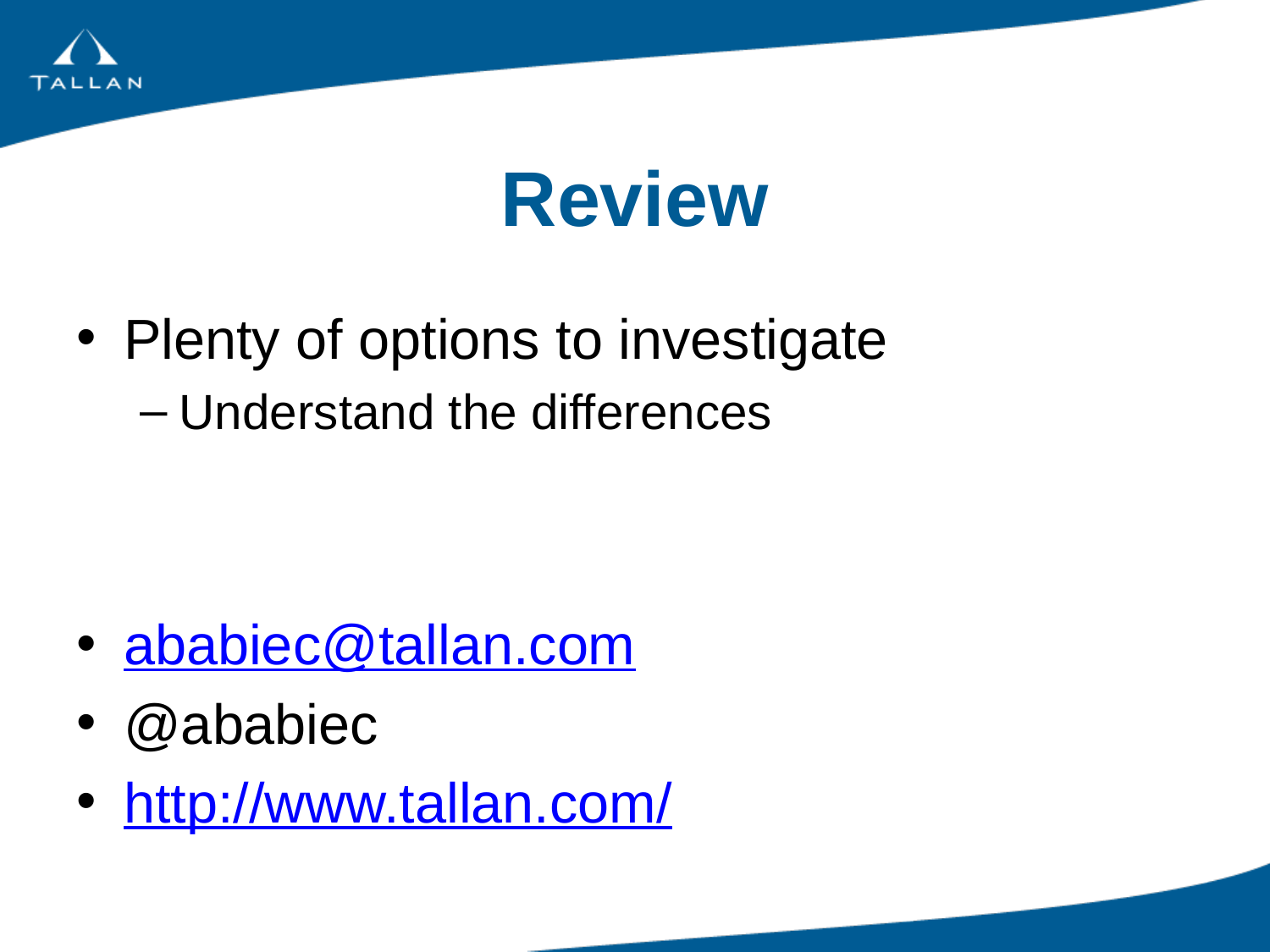

# Review
Plenty of options to investigate
Understand the differences

ababiec@tallan.com
@ababiec
http://www.tallan.com/